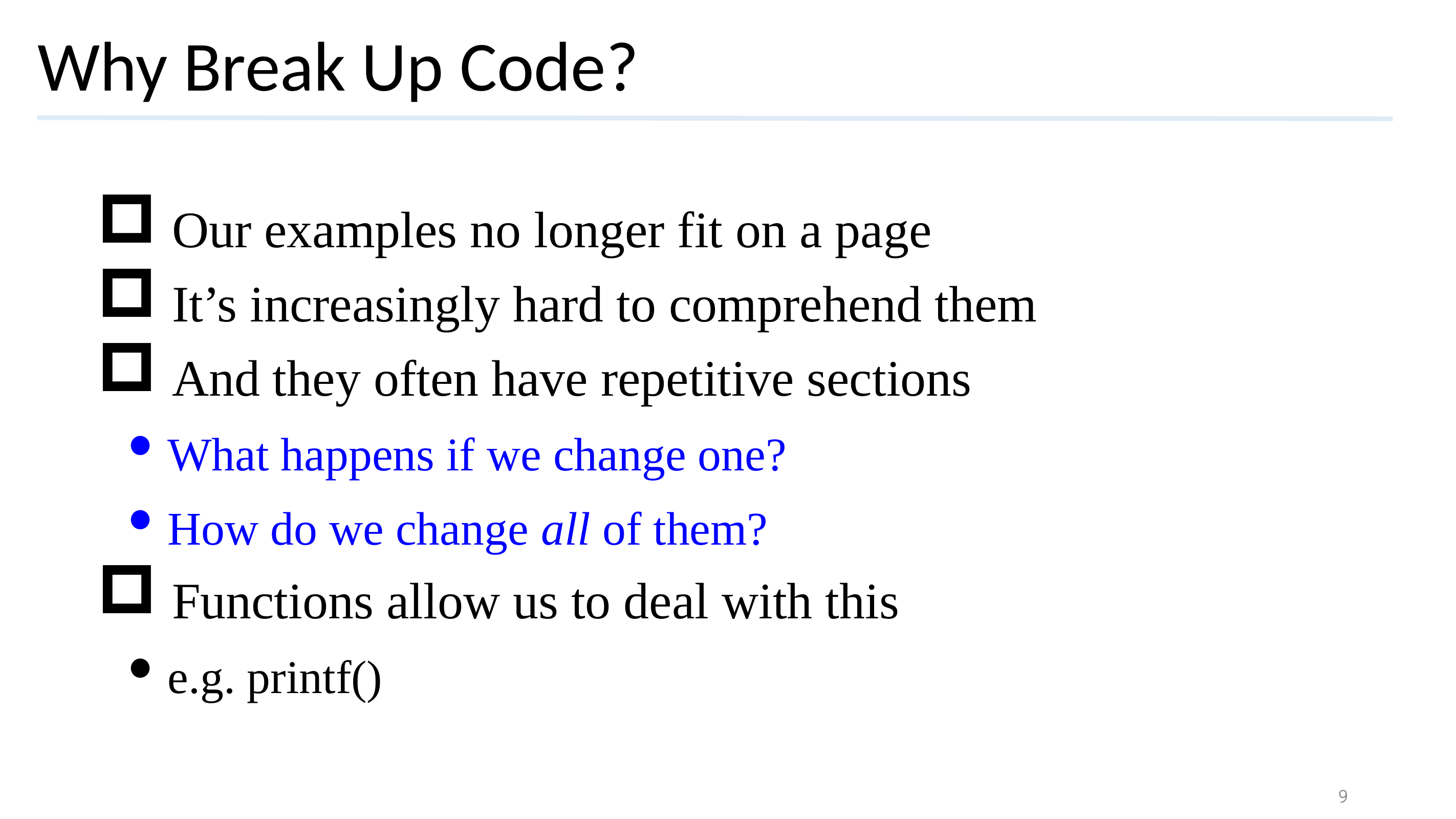

# Why Break Up Code?
 Our examples no longer fit on a page
 It’s increasingly hard to comprehend them
 And they often have repetitive sections
What happens if we change one?
How do we change all of them?
 Functions allow us to deal with this
e.g. printf()
9